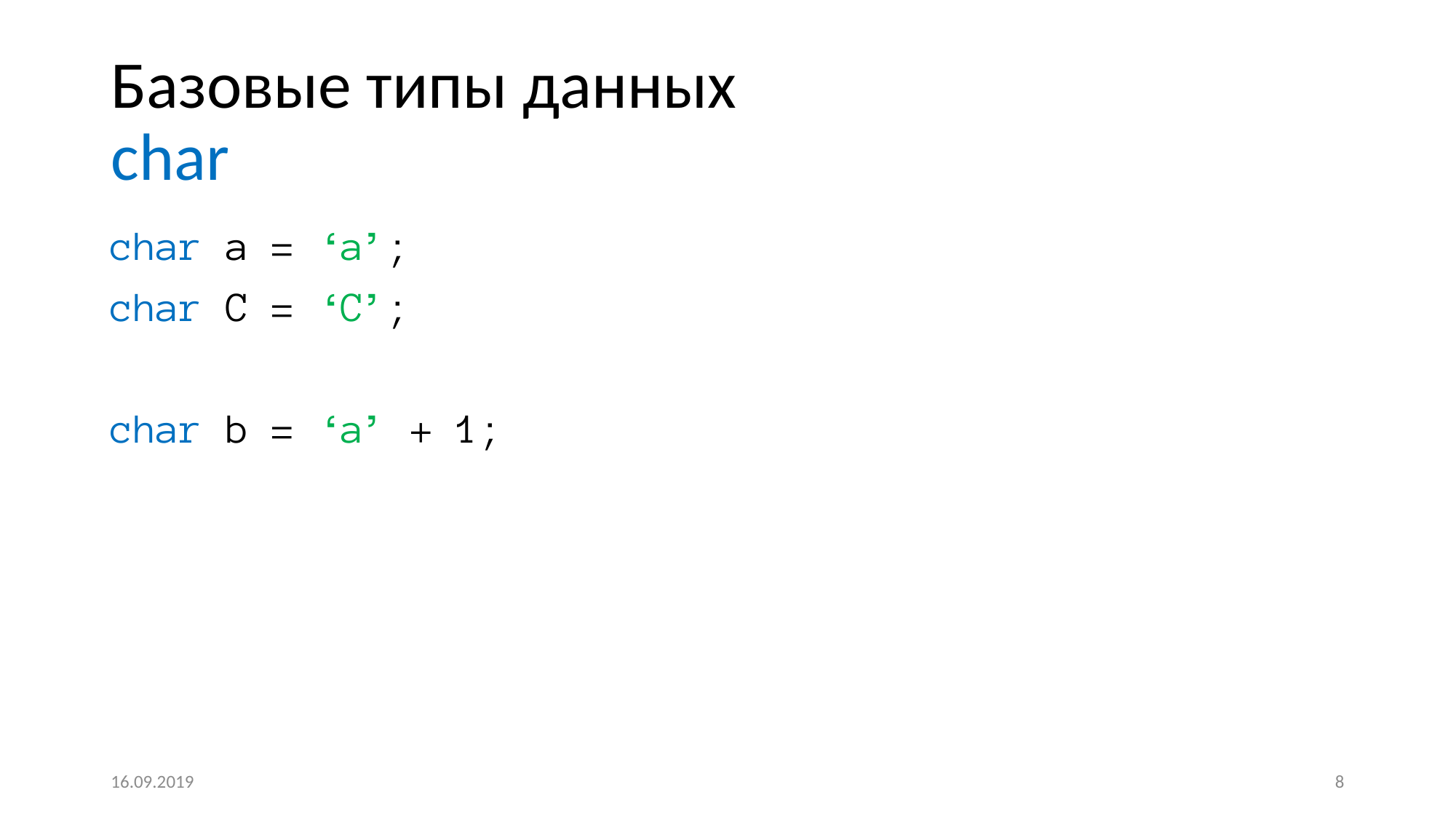

# Базовые типы данных char
char a = ‘a’;
char C = ‘C’;

char b = ‘a’ + 1;

16.09.2019
8